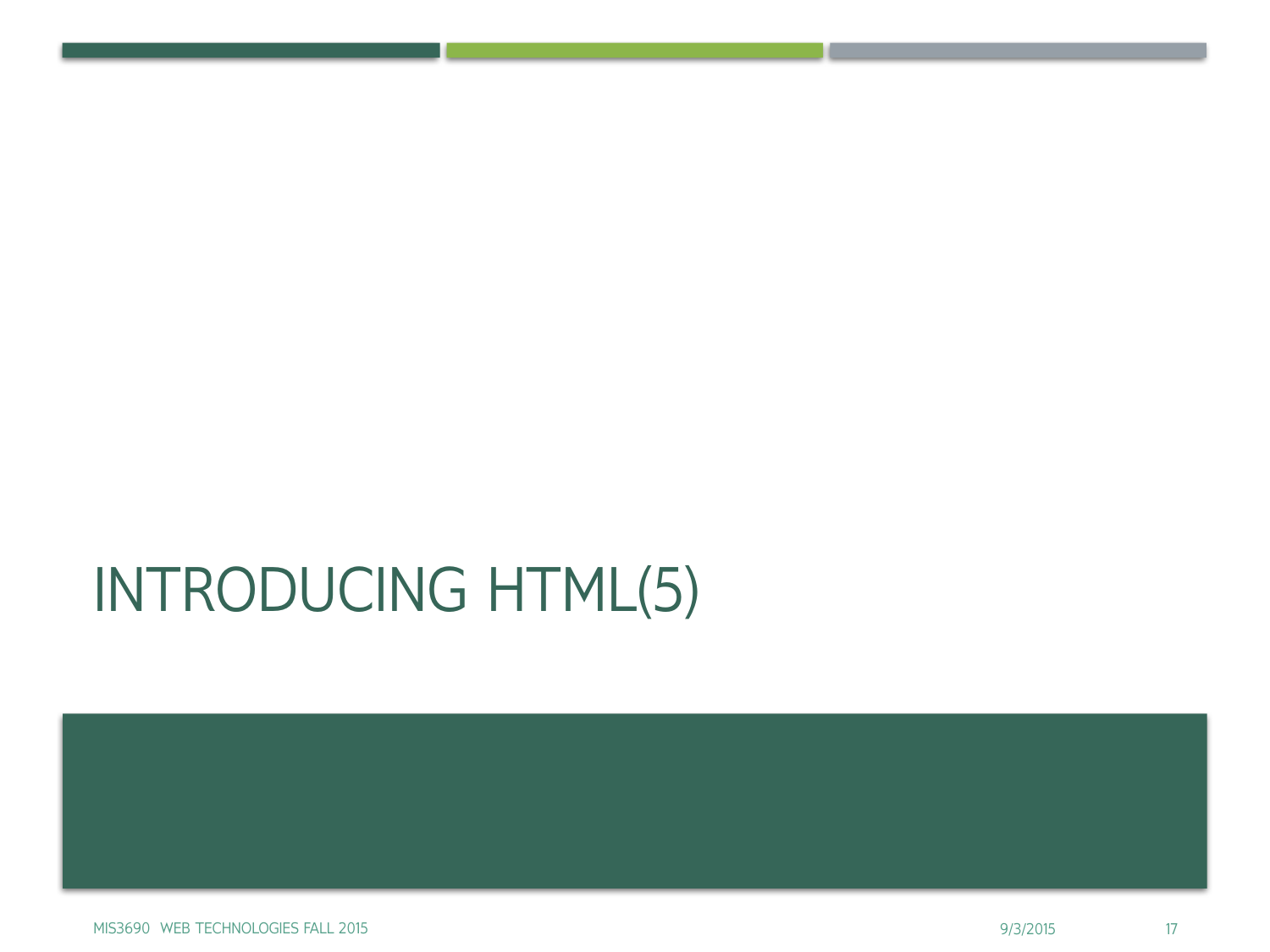

# Introducing HTML(5)

MIS3690  Web Technologies Fall 2015
9/3/2015
17